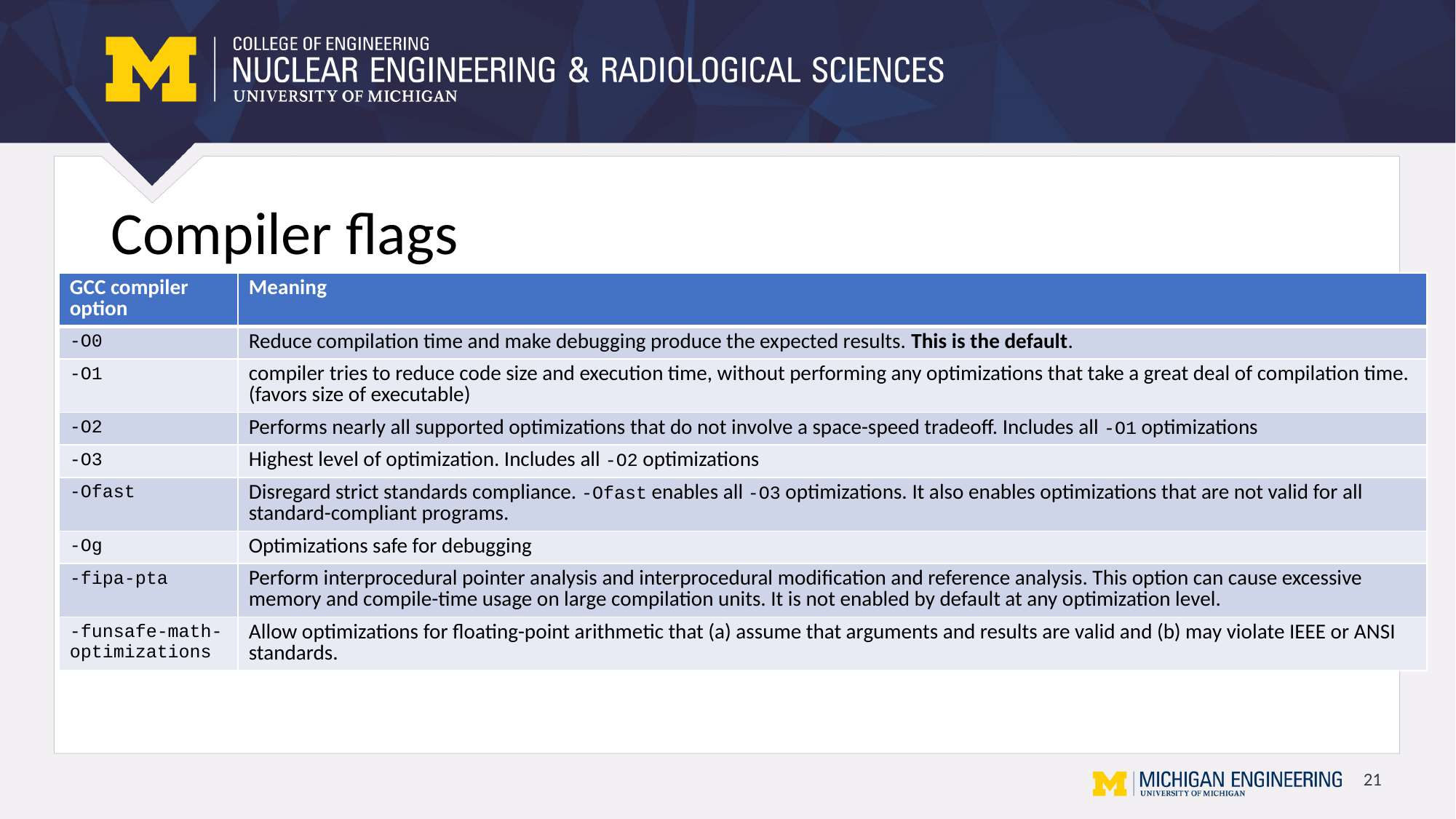

# Compiler flags
| GCC compiler option | Meaning |
| --- | --- |
| -O0 | Reduce compilation time and make debugging produce the expected results. This is the default. |
| -O1 | compiler tries to reduce code size and execution time, without performing any optimizations that take a great deal of compilation time. (favors size of executable) |
| -O2 | Performs nearly all supported optimizations that do not involve a space-speed tradeoff. Includes all -O1 optimizations |
| -O3 | Highest level of optimization. Includes all -O2 optimizations |
| -Ofast | Disregard strict standards compliance. -Ofast enables all -O3 optimizations. It also enables optimizations that are not valid for all standard-compliant programs. |
| -Og | Optimizations safe for debugging |
| -fipa-pta | Perform interprocedural pointer analysis and interprocedural modification and reference analysis. This option can cause excessive memory and compile-time usage on large compilation units. It is not enabled by default at any optimization level. |
| -funsafe-math-optimizations | Allow optimizations for floating-point arithmetic that (a) assume that arguments and results are valid and (b) may violate IEEE or ANSI standards. |